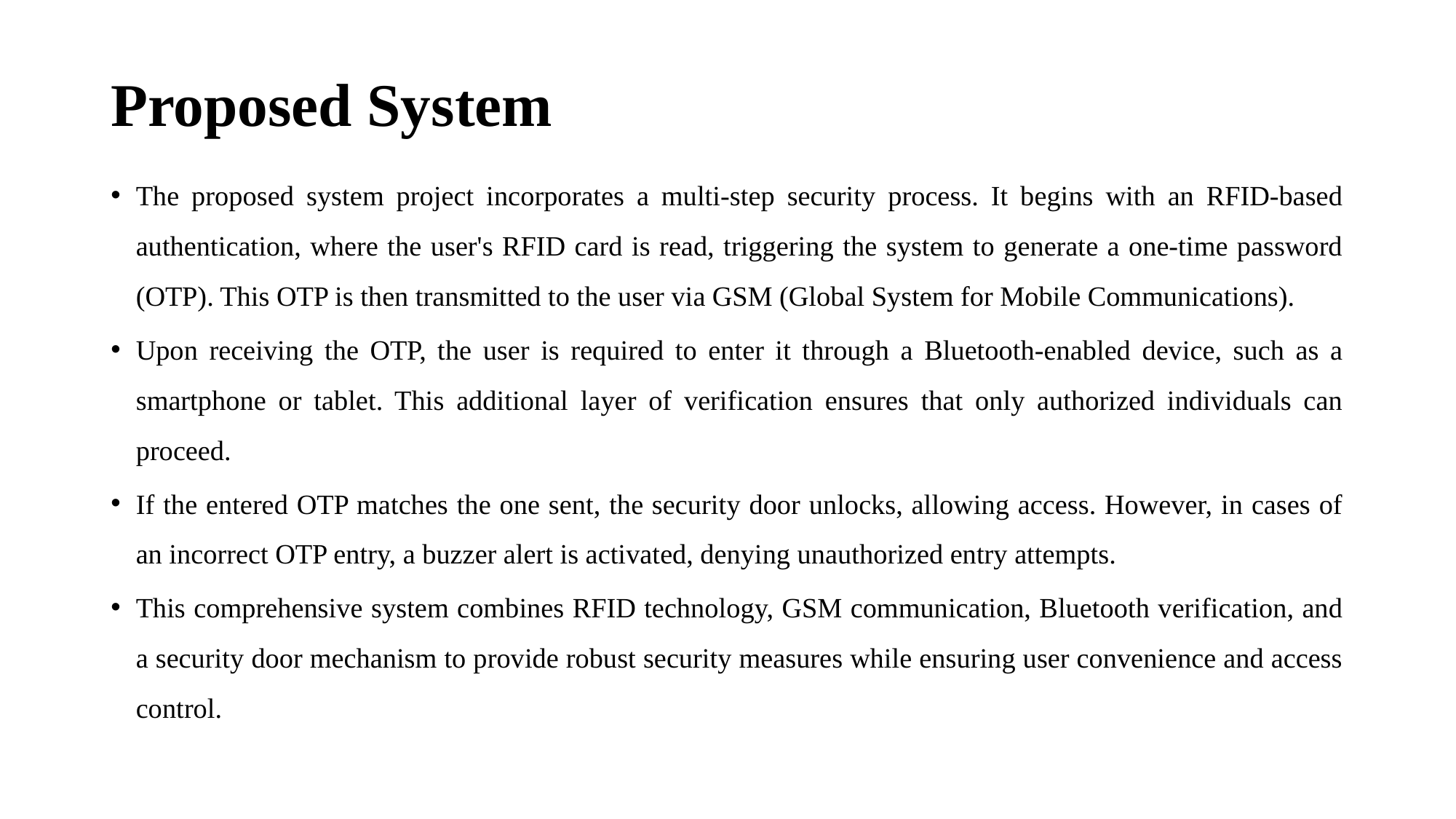

# Proposed System
The proposed system project incorporates a multi-step security process. It begins with an RFID-based authentication, where the user's RFID card is read, triggering the system to generate a one-time password (OTP). This OTP is then transmitted to the user via GSM (Global System for Mobile Communications).
Upon receiving the OTP, the user is required to enter it through a Bluetooth-enabled device, such as a smartphone or tablet. This additional layer of verification ensures that only authorized individuals can proceed.
If the entered OTP matches the one sent, the security door unlocks, allowing access. However, in cases of an incorrect OTP entry, a buzzer alert is activated, denying unauthorized entry attempts.
This comprehensive system combines RFID technology, GSM communication, Bluetooth verification, and a security door mechanism to provide robust security measures while ensuring user convenience and access control.